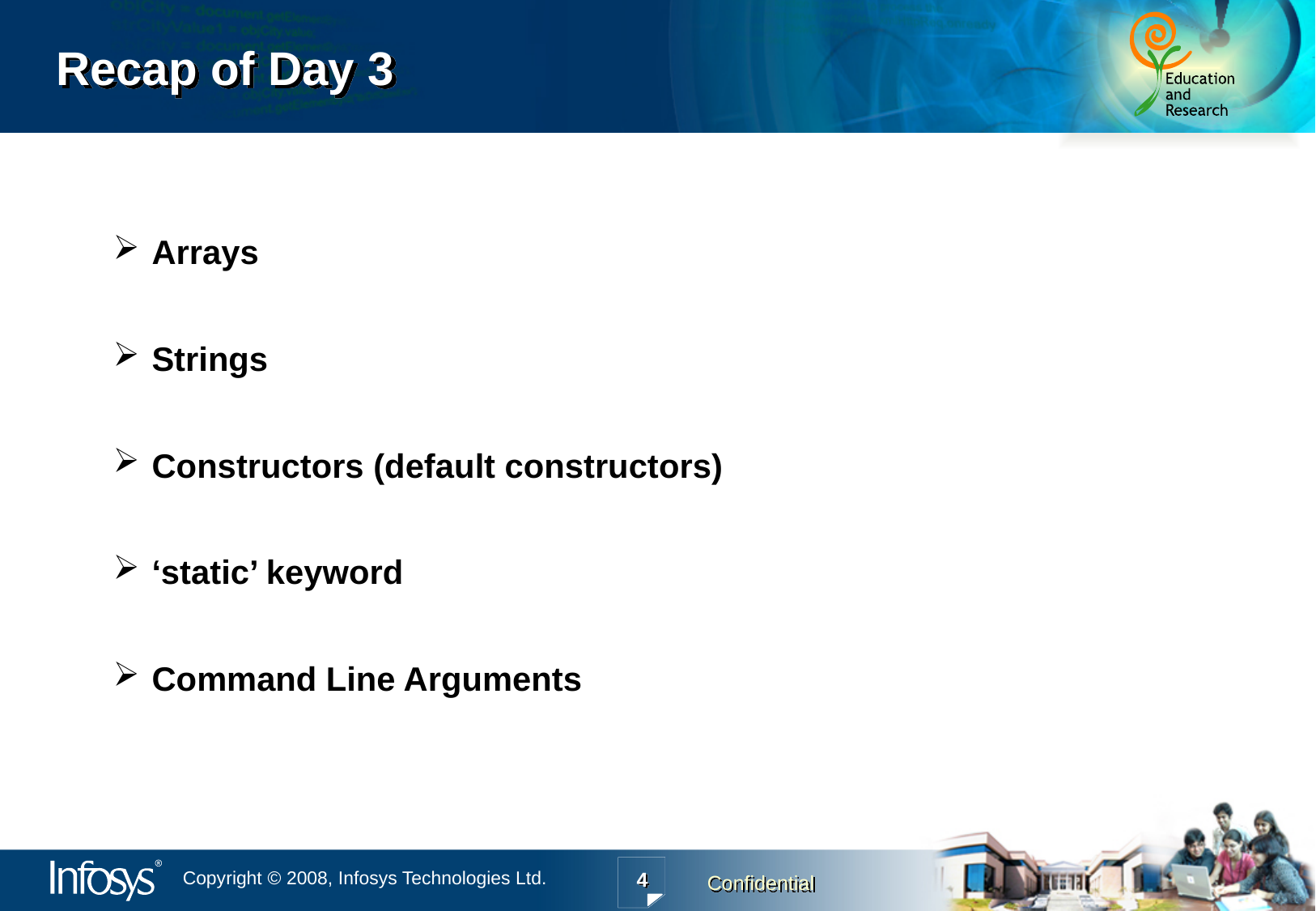

# Recap of Day 3

Arrays

Strings

Constructors (default constructors)

‘static’ keyword

Command Line Arguments
4